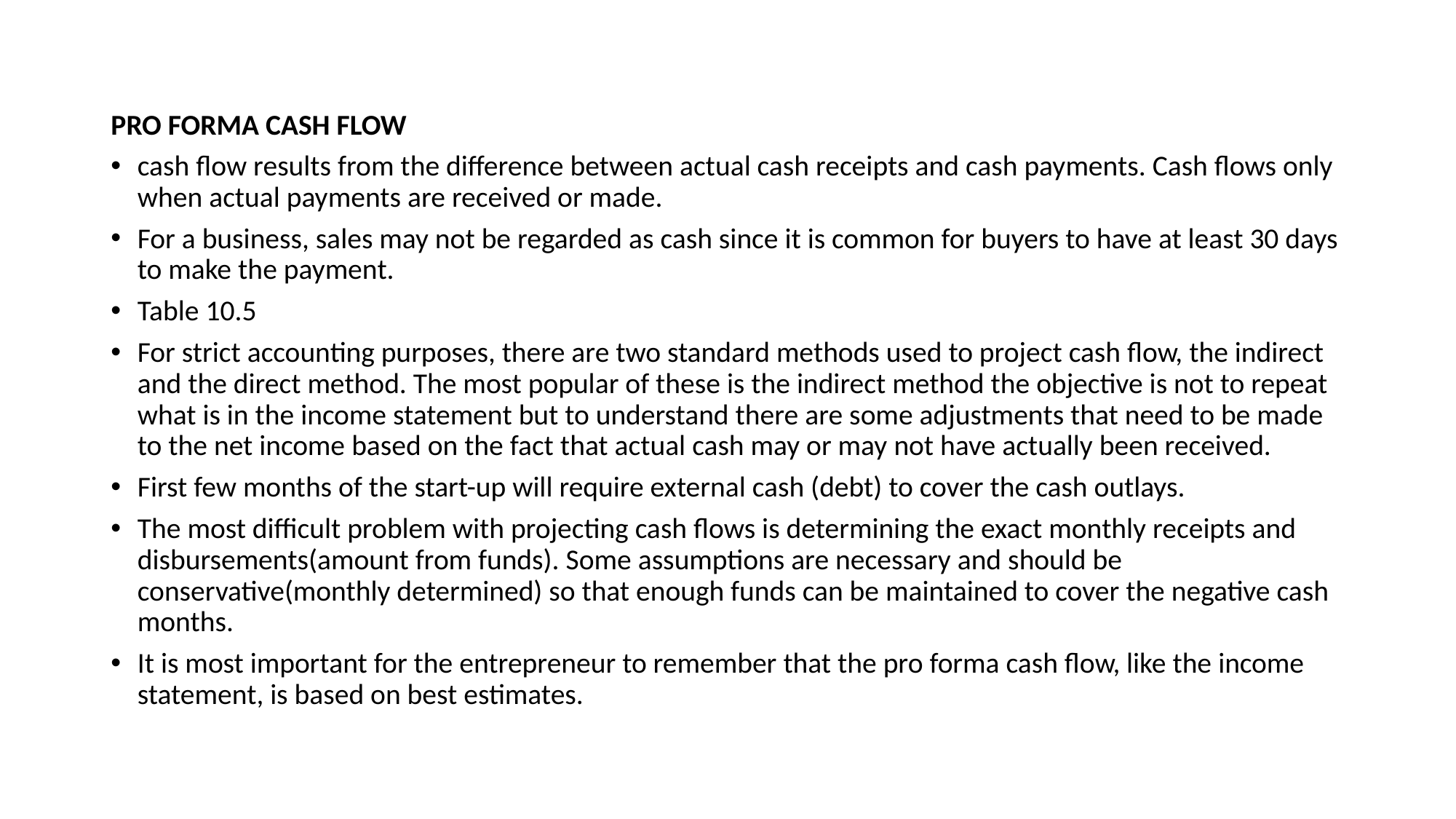

PRO FORMA CASH FLOW
cash flow results from the difference between actual cash receipts and cash payments. Cash flows only when actual payments are received or made.
For a business, sales may not be regarded as cash since it is common for buyers to have at least 30 days to make the payment.
Table 10.5
For strict accounting purposes, there are two standard methods used to project cash flow, the indirect and the direct method. The most popular of these is the indirect method the objective is not to repeat what is in the income statement but to understand there are some adjustments that need to be made to the net income based on the fact that actual cash may or may not have actually been received.
First few months of the start-up will require external cash (debt) to cover the cash outlays.
The most difficult problem with projecting cash flows is determining the exact monthly receipts and disbursements(amount from funds). Some assumptions are necessary and should be conservative(monthly determined) so that enough funds can be maintained to cover the negative cash months.
It is most important for the entrepreneur to remember that the pro forma cash flow, like the income statement, is based on best estimates.